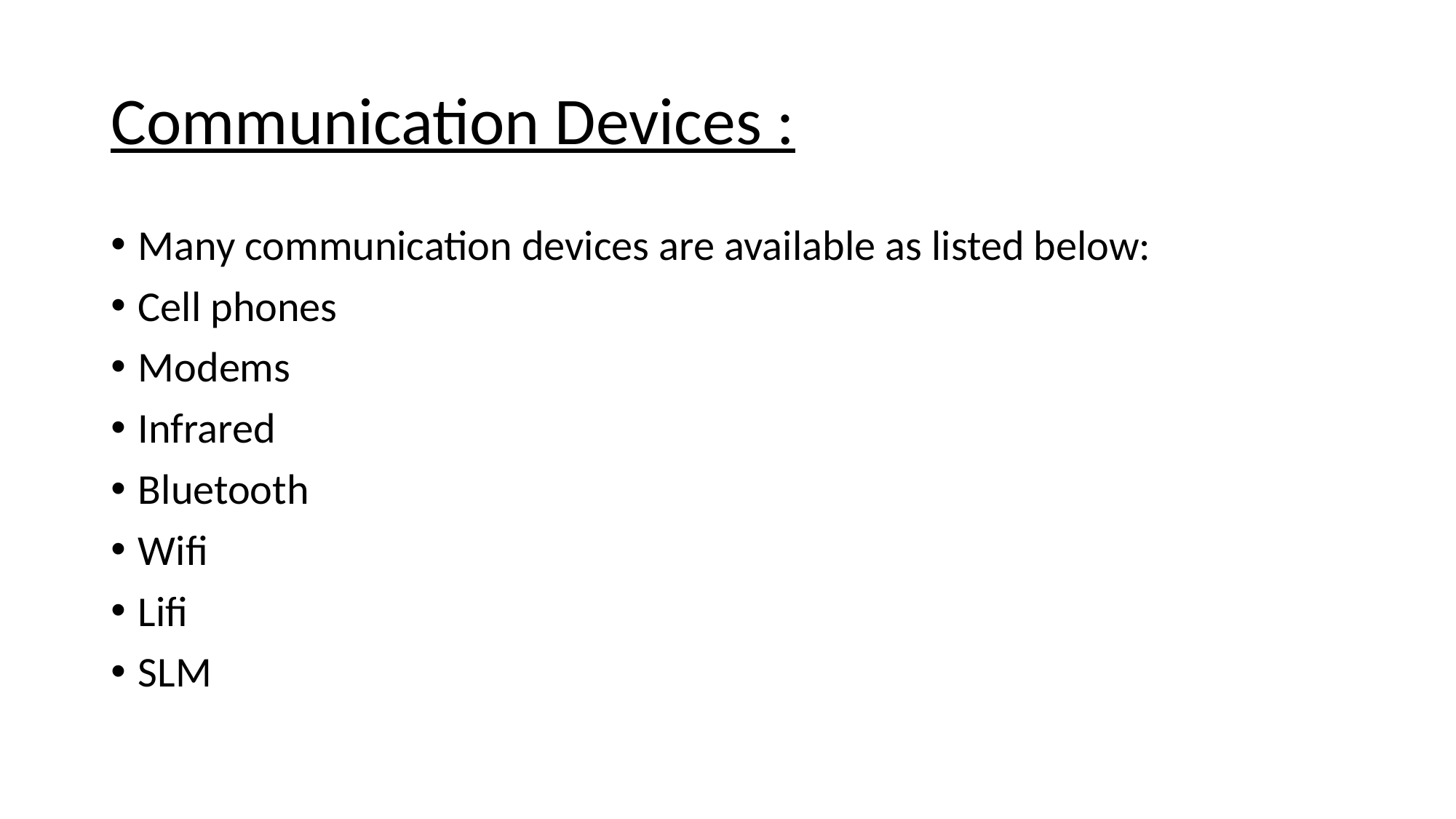

# Communication Devices :
Many communication devices are available as listed below:
Cell phones
Modems
Infrared
Bluetooth
Wifi
Lifi
SLM